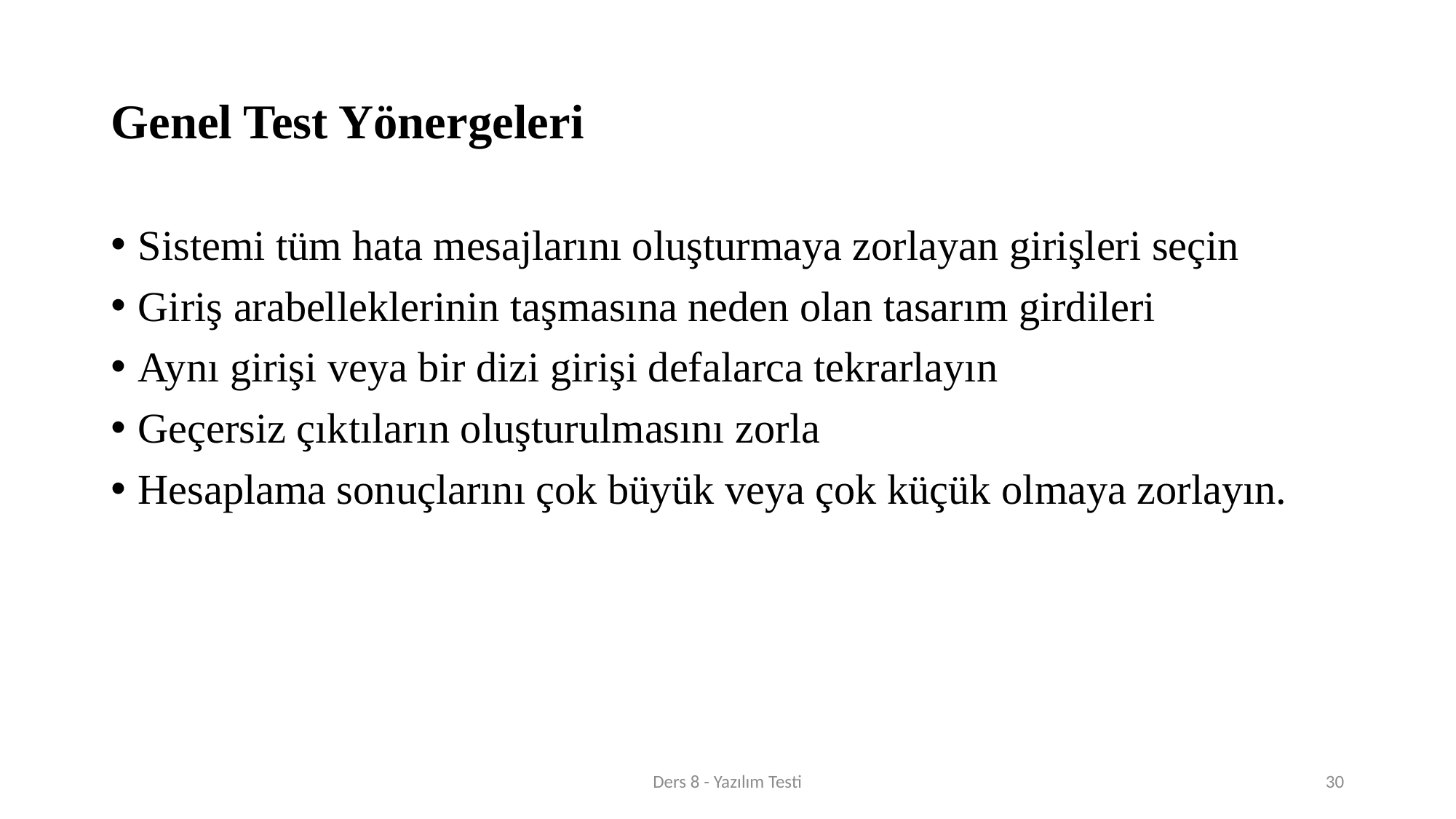

# Genel Test Yönergeleri
Sistemi tüm hata mesajlarını oluşturmaya zorlayan girişleri seçin
Giriş arabelleklerinin taşmasına neden olan tasarım girdileri
Aynı girişi veya bir dizi girişi defalarca tekrarlayın
Geçersiz çıktıların oluşturulmasını zorla
Hesaplama sonuçlarını çok büyük veya çok küçük olmaya zorlayın.
Ders 8 - Yazılım Testi
30